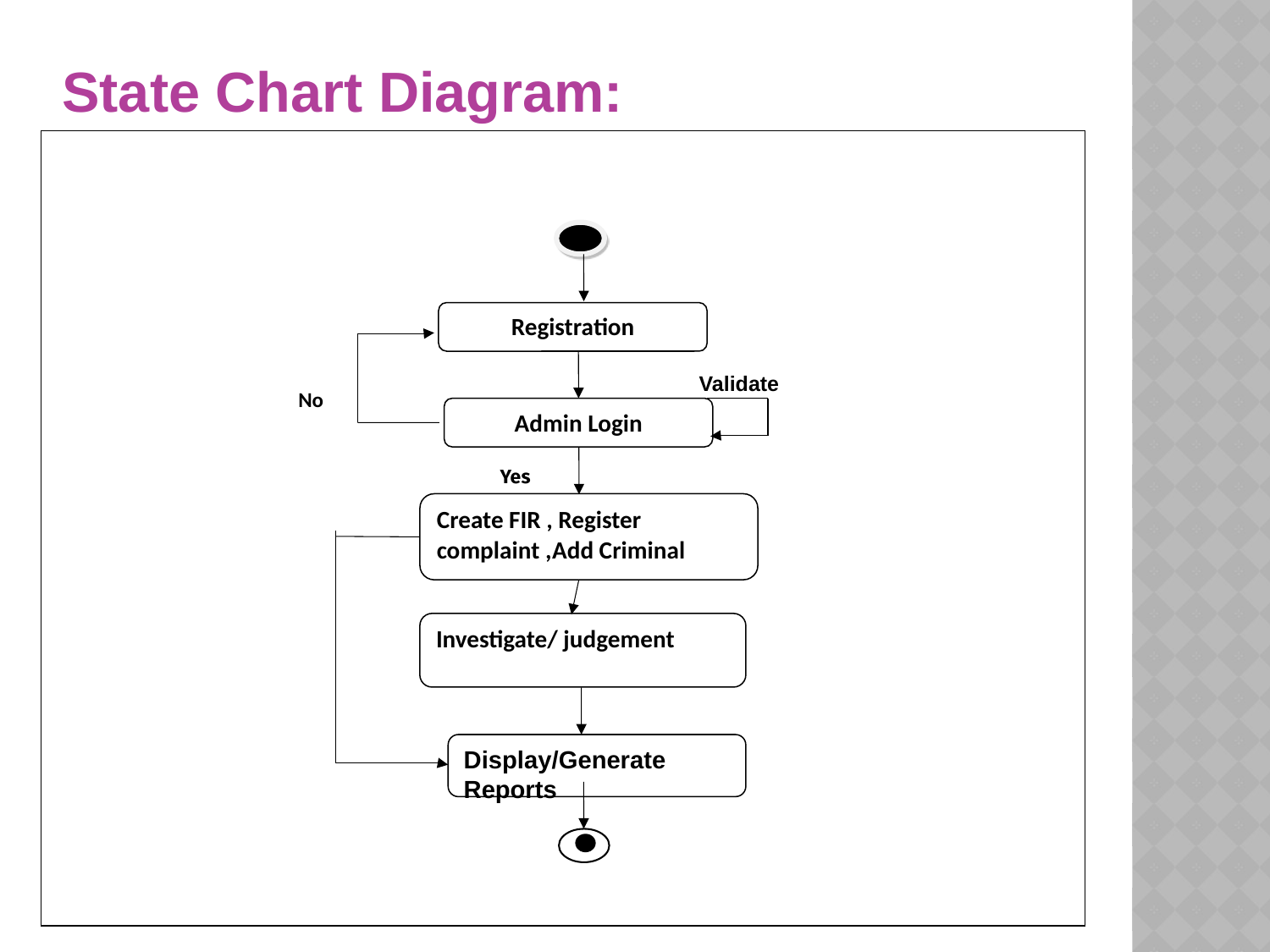

State Chart Diagram:

Registration

Validate
No
Admin Login

Yes
Create FIR , Register complaint ,Add Criminal

Investigate/ judgement

Display/Generate Reports